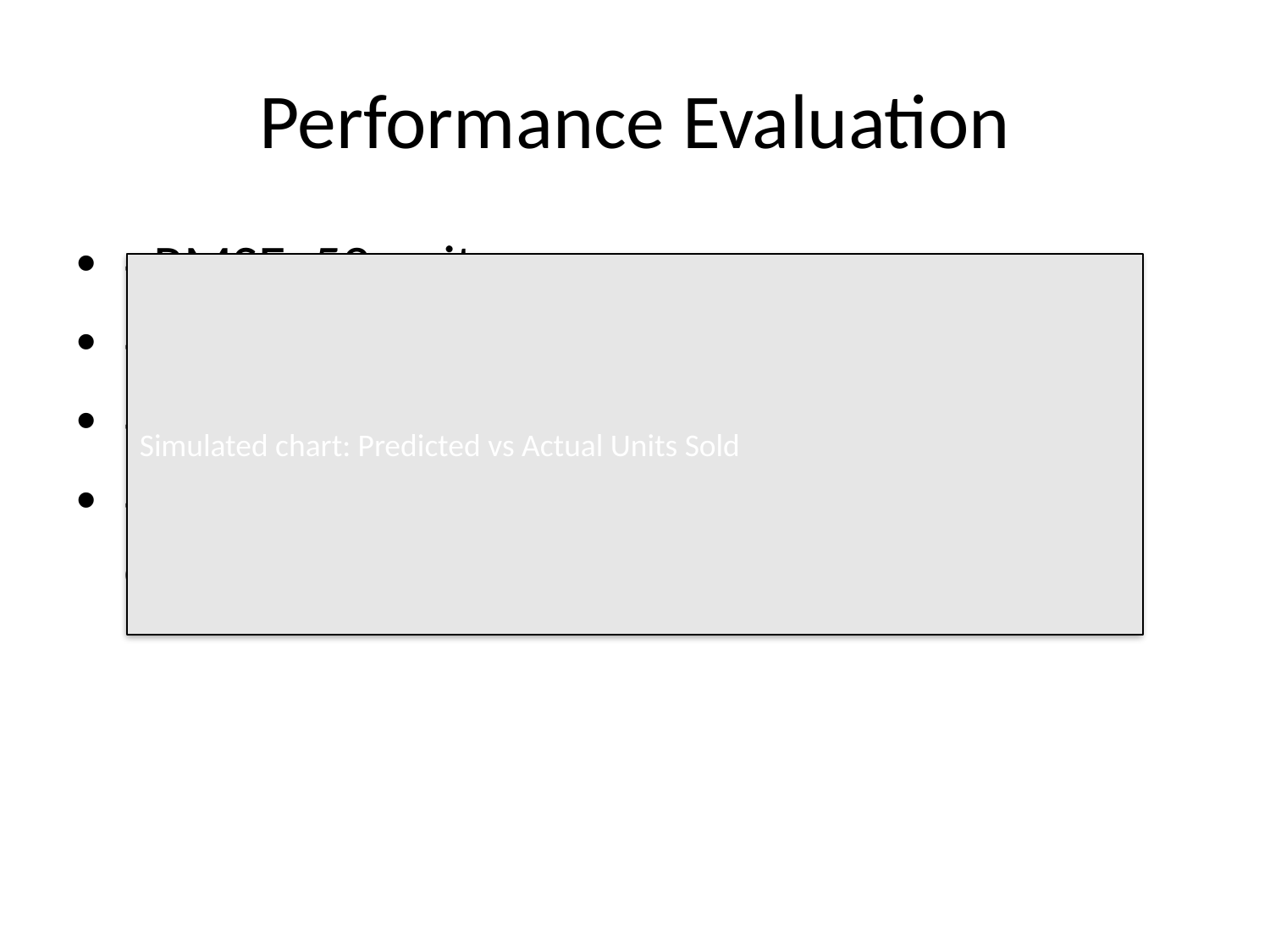

# Performance Evaluation
- RMSE: 52 units
- MAE: 38 units
- R²: 0.87
- Demand threshold violations monitored to ensure operational stability.
Simulated chart: Predicted vs Actual Units Sold